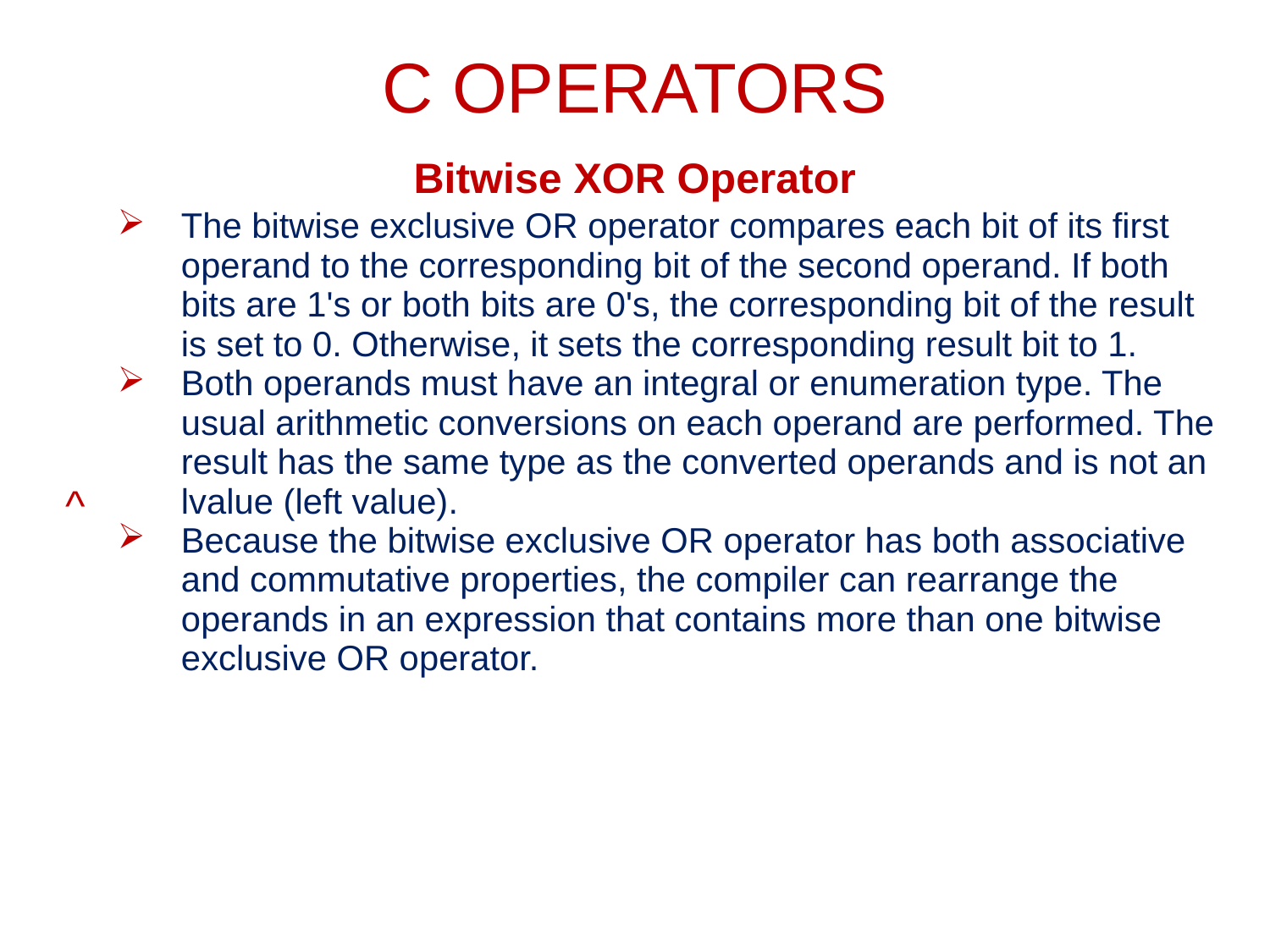

# C OPERATORS
| Bitwise XOR Operator |  |
| --- | --- |
| ^ | The bitwise exclusive OR operator compares each bit of its first operand to the corresponding bit of the second operand. If both bits are 1's or both bits are 0's, the corresponding bit of the result is set to 0. Otherwise, it sets the corresponding result bit to 1. Both operands must have an integral or enumeration type. The usual arithmetic conversions on each operand are performed. The result has the same type as the converted operands and is not an lvalue (left value). Because the bitwise exclusive OR operator has both associative and commutative properties, the compiler can rearrange the operands in an expression that contains more than one bitwise exclusive OR operator. |